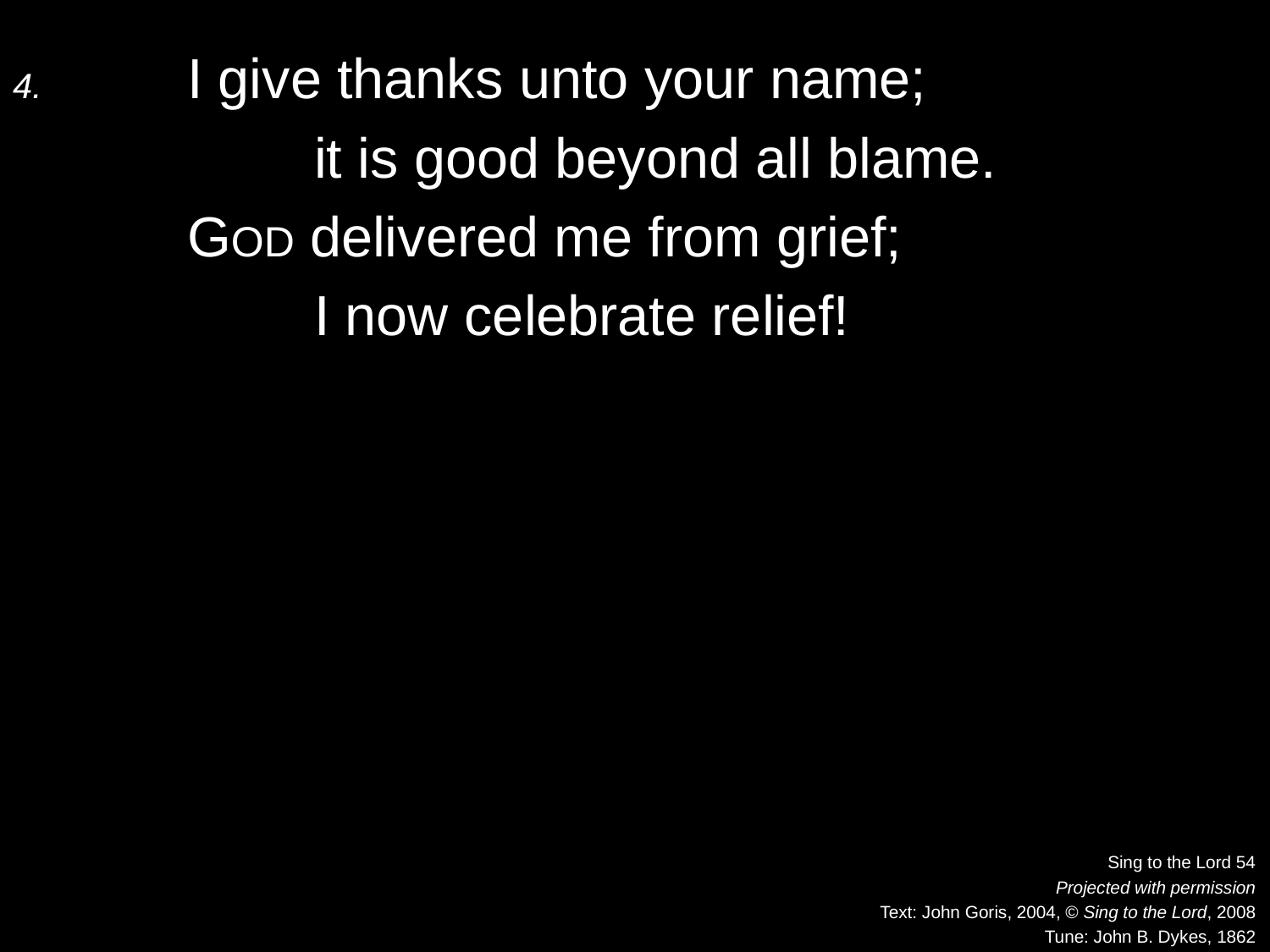

4.	I give thanks unto your name;
		it is good beyond all blame.
	God delivered me from grief;
		I now celebrate relief!
Sing to the Lord 54
Projected with permission
Text: John Goris, 2004, © Sing to the Lord, 2008
Tune: John B. Dykes, 1862